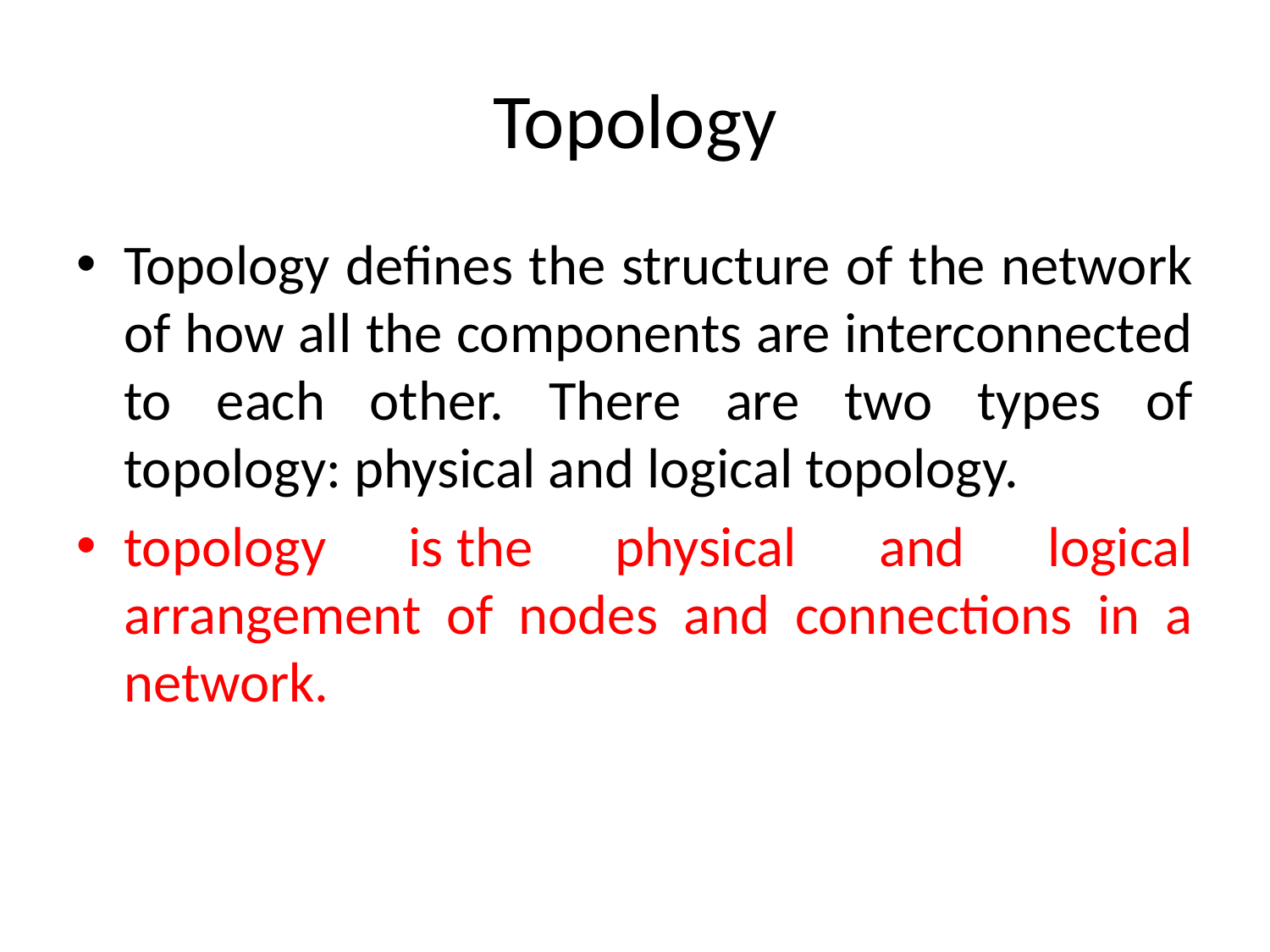

# Topology
Topology defines the structure of the network of how all the components are interconnected to each other. There are two types of topology: physical and logical topology.
topology is the physical and logical arrangement of nodes and connections in a network.